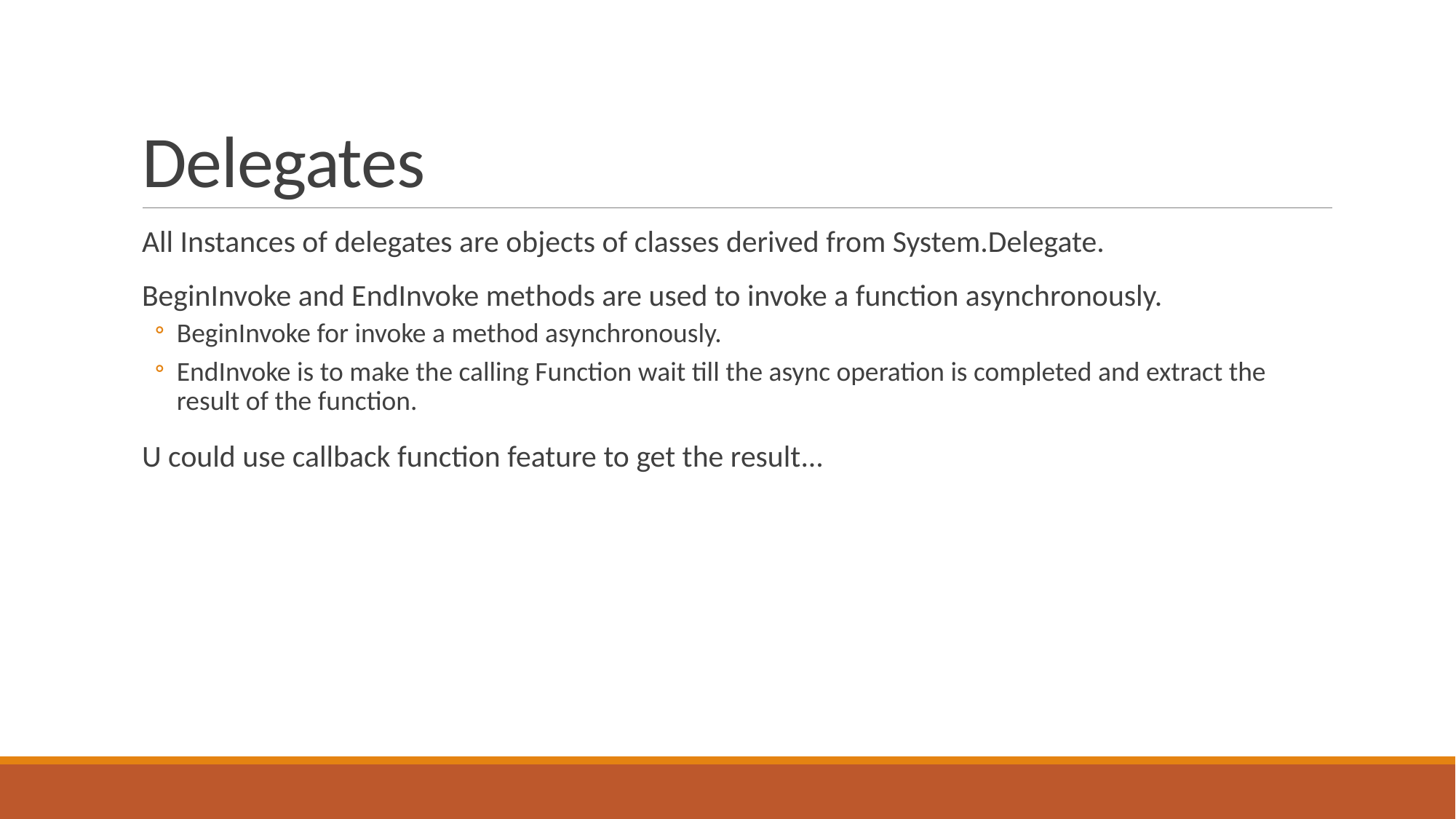

# Delegates
All Instances of delegates are objects of classes derived from System.Delegate.
BeginInvoke and EndInvoke methods are used to invoke a function asynchronously.
BeginInvoke for invoke a method asynchronously.
EndInvoke is to make the calling Function wait till the async operation is completed and extract the result of the function.
U could use callback function feature to get the result...